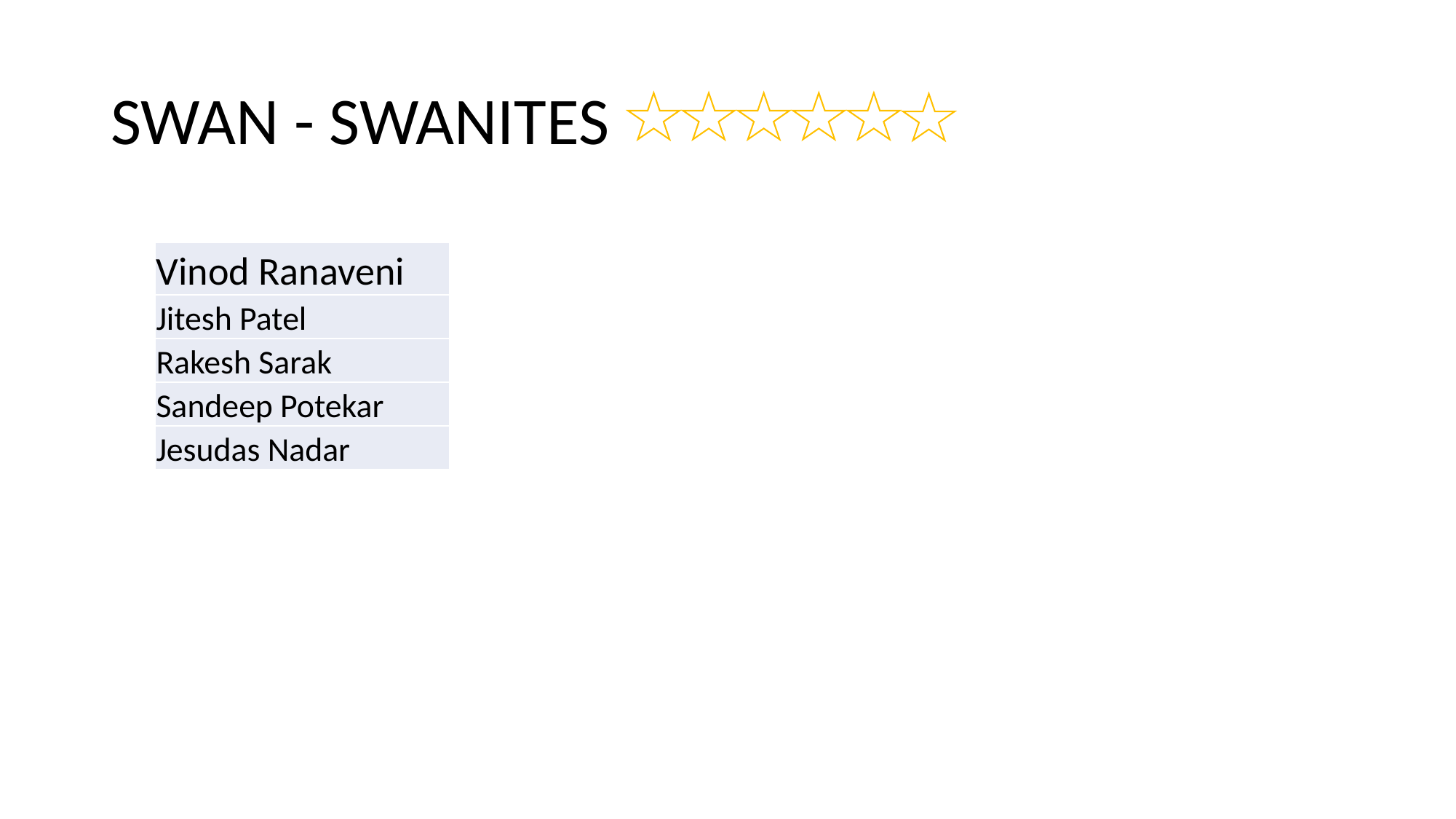

# SWAN - SWANITES

| Vinod Ranaveni |
| --- |
| Jitesh Patel |
| Rakesh Sarak |
| Sandeep Potekar |
| Jesudas Nadar |